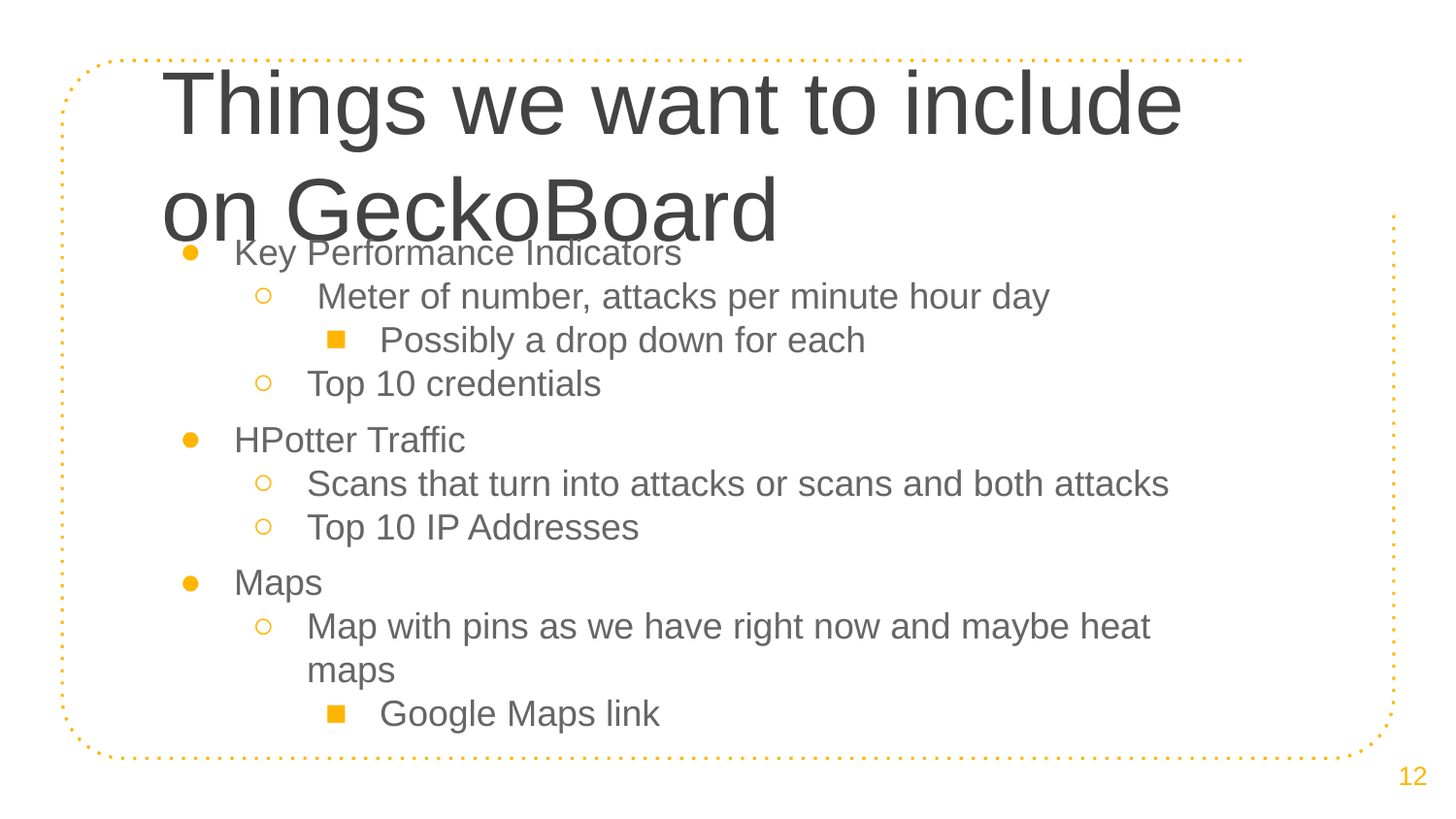

# Things we want to include on GeckoBoard
Key Performance Indicators
 Meter of number, attacks per minute hour day
Possibly a drop down for each
Top 10 credentials
HPotter Traffic
Scans that turn into attacks or scans and both attacks
Top 10 IP Addresses
Maps
Map with pins as we have right now and maybe heat maps
Google Maps link
12